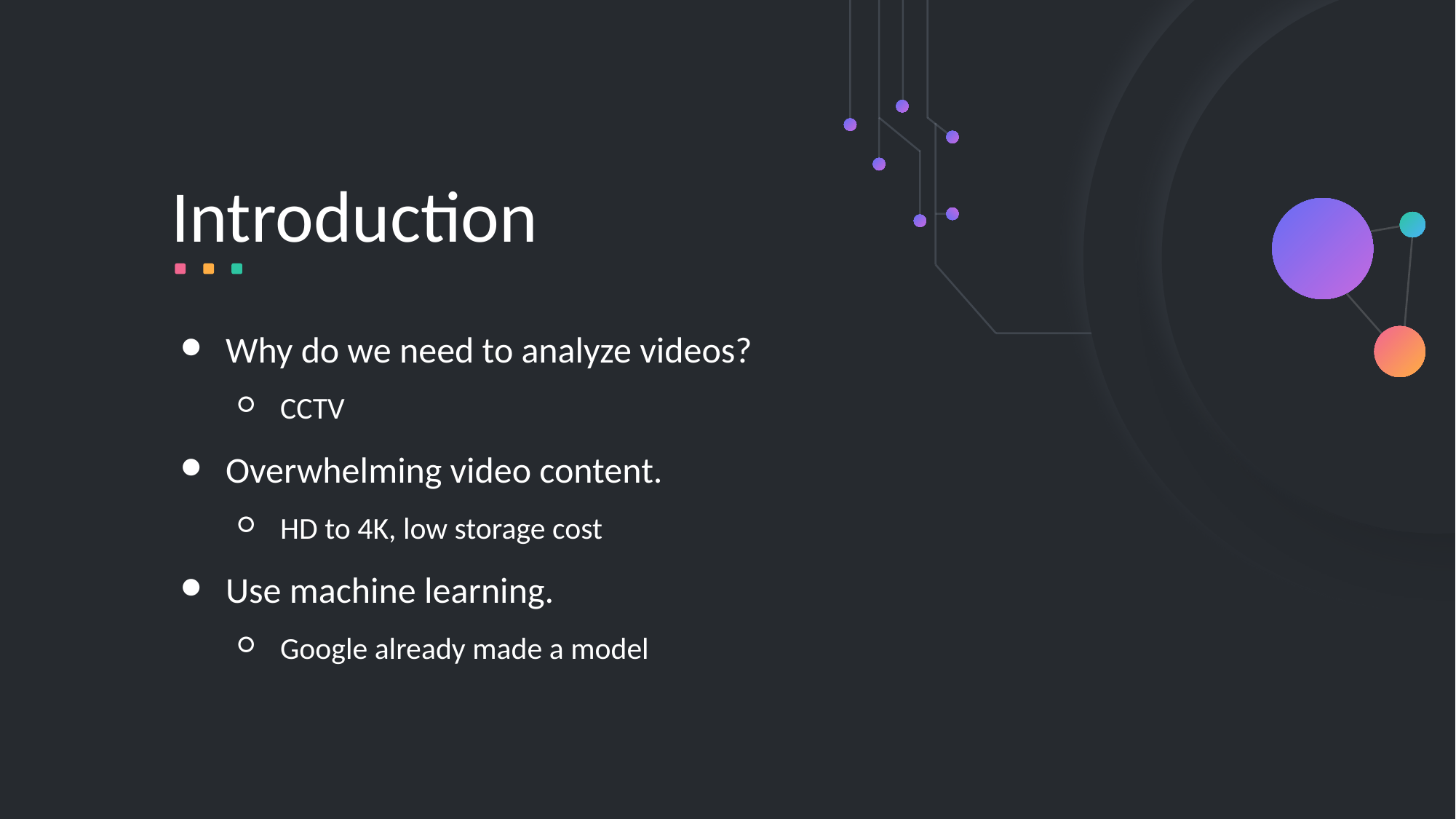

Introduction

Why do we need to analyze videos?
CCTV
Overwhelming video content.
HD to 4K, low storage cost
Use machine learning.
Google already made a model